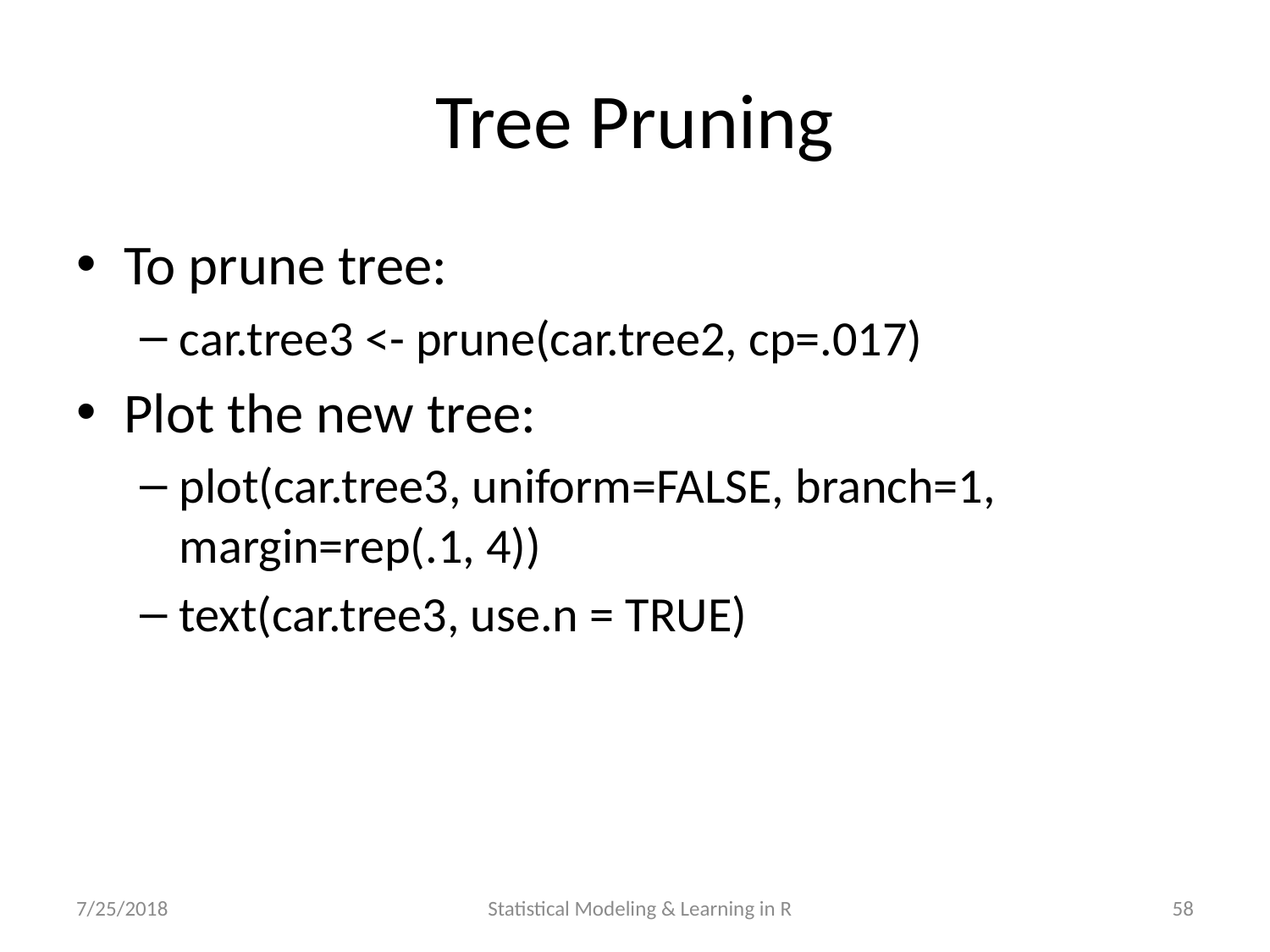

# Tree Pruning
To prune tree:
car.tree3 <- prune(car.tree2, cp=.017)
Plot the new tree:
plot(car.tree3, uniform=FALSE, branch=1, margin=rep(.1, 4))
text(car.tree3, use.n = TRUE)
7/25/2018
Statistical Modeling & Learning in R
58